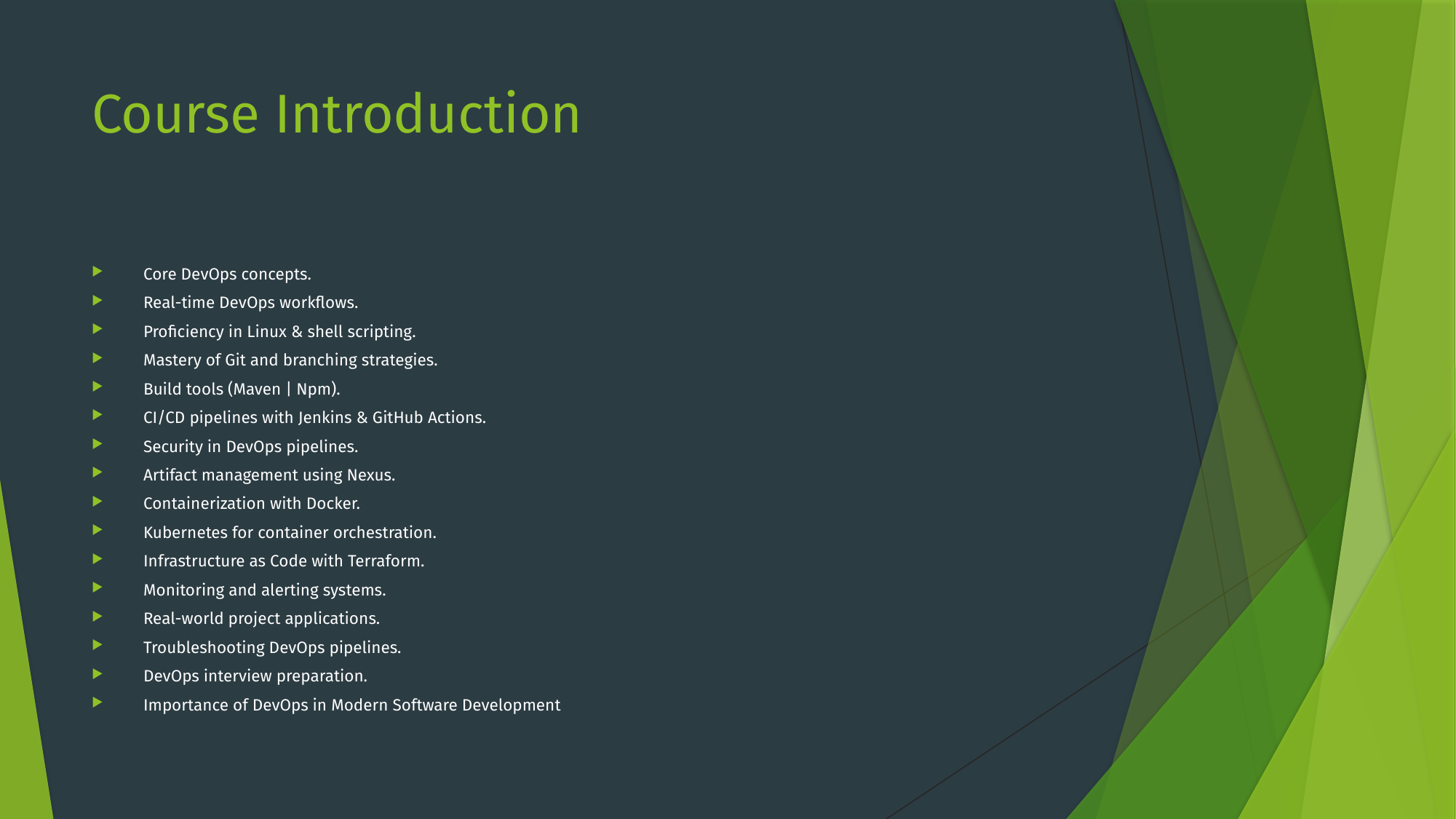

# Course Introduction
Core DevOps concepts.
Real-time DevOps workflows.
Proficiency in Linux & shell scripting.
Mastery of Git and branching strategies.
Build tools (Maven | Npm).
CI/CD pipelines with Jenkins & GitHub Actions.
Security in DevOps pipelines.
Artifact management using Nexus.
Containerization with Docker.
Kubernetes for container orchestration.
Infrastructure as Code with Terraform.
Monitoring and alerting systems.
Real-world project applications.
Troubleshooting DevOps pipelines.
DevOps interview preparation.
Importance of DevOps in Modern Software Development